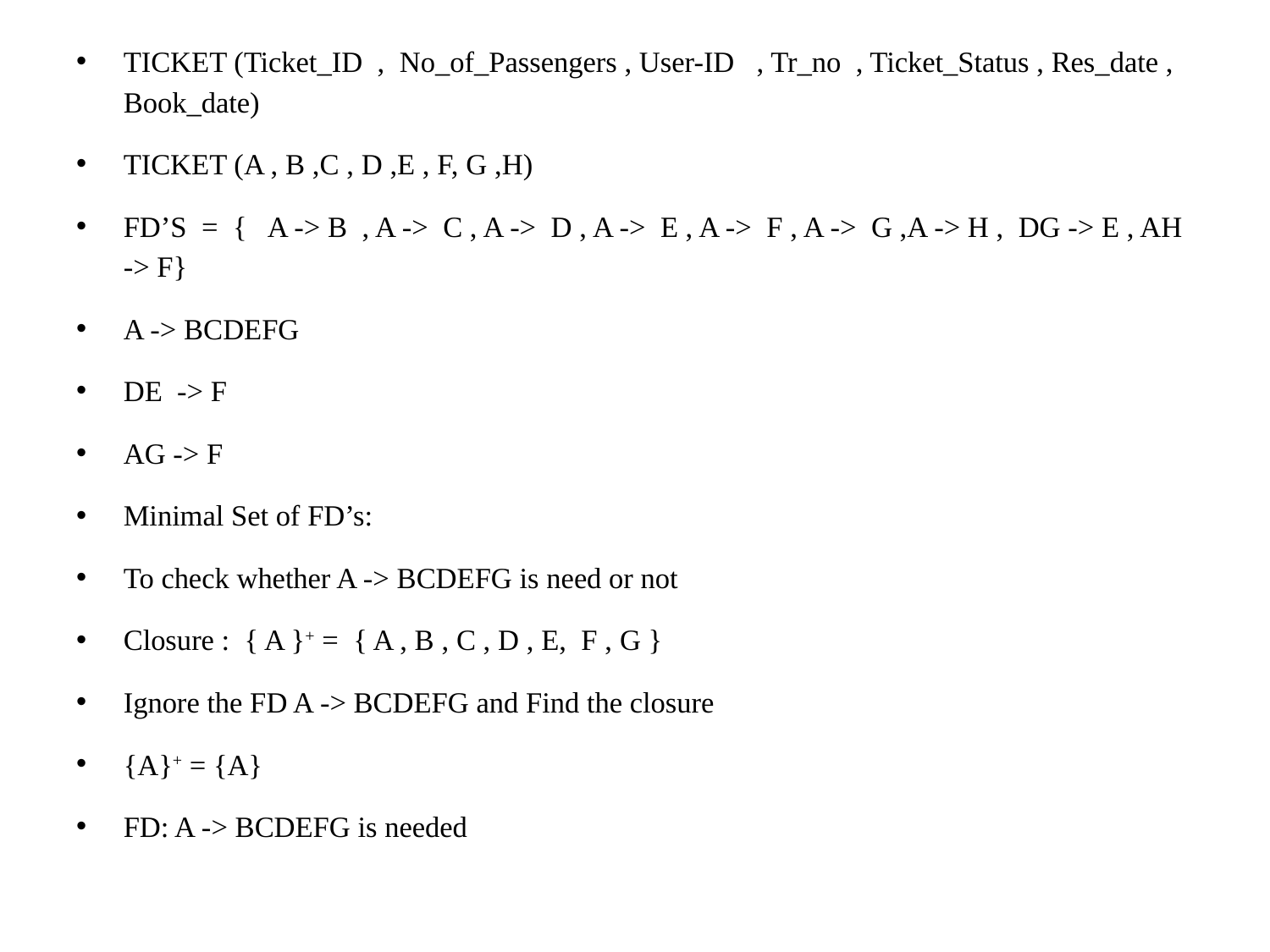

TICKET (Ticket_ID  ,  No_of_Passengers , User-ID   , Tr_no  , Ticket_Status , Res_date , Book_date)
TICKET (A , B ,C , D ,E , F, G ,H)
FD’S  =  {   A -> B  , A ->  C , A ->  D , A ->  E , A ->  F , A ->  G ,A -> H ,  DG -> E , AH -> F}
A -> BCDEFG
DE  -> F
AG -> F
Minimal Set of FD’s:
To check whether A -> BCDEFG is need or not
Closure :  { A }+ =  { A , B , C , D , E,  F , G }
Ignore the FD A -> BCDEFG and Find the closure
{A}+ = {A}
FD: A -> BCDEFG is needed